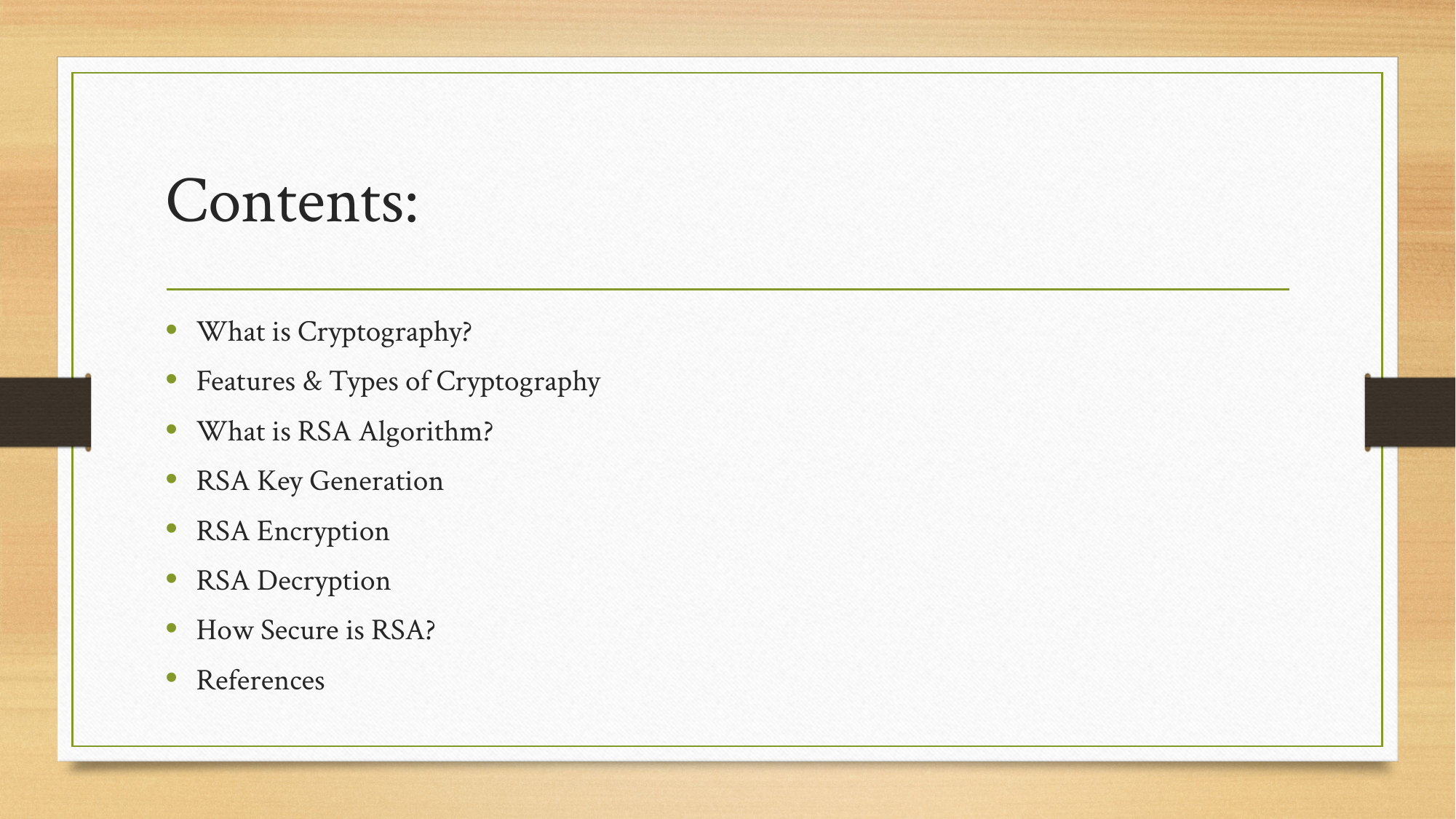

# Contents:
What is Cryptography?
Features & Types of Cryptography
What is RSA Algorithm?
RSA Key Generation
RSA Encryption
RSA Decryption
How Secure is RSA?
References